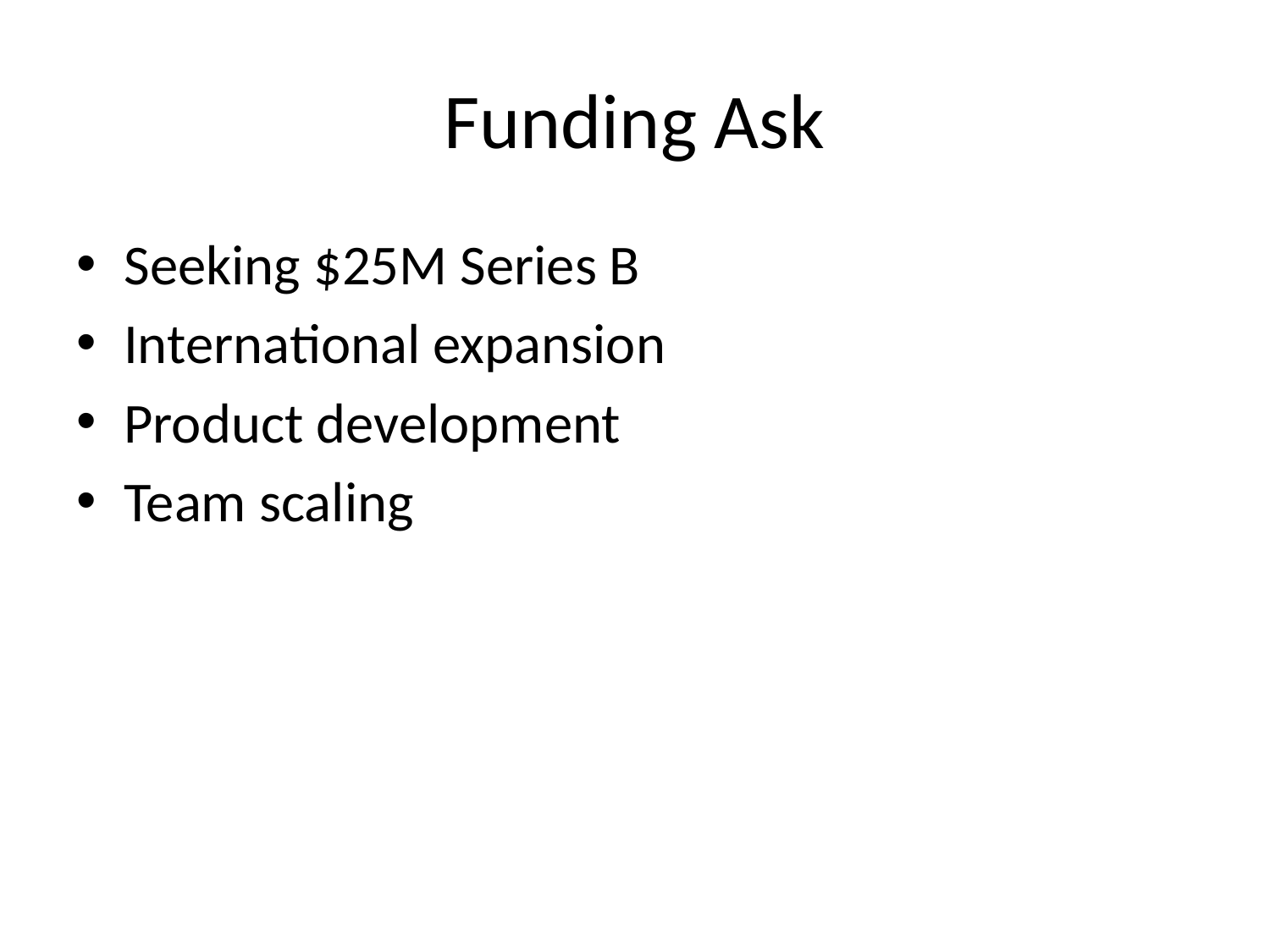

# Funding Ask
Seeking $25M Series B
International expansion
Product development
Team scaling